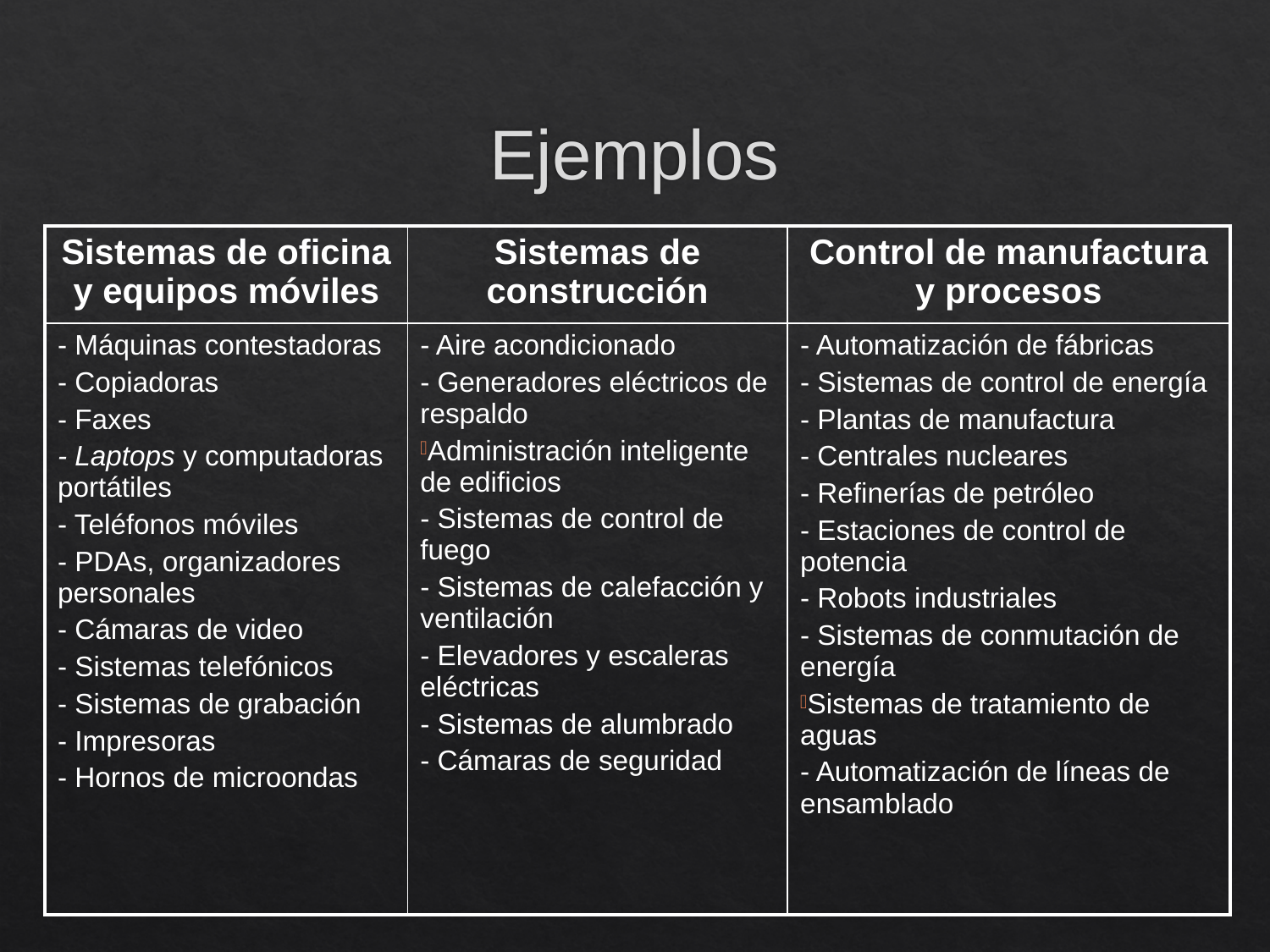

# Ejemplos
| Sistemas de oficina y equipos móviles | Sistemas de construcción | Control de manufactura y procesos |
| --- | --- | --- |
| - Máquinas contestadoras - Copiadoras - Faxes - Laptops y computadoras portátiles - Teléfonos móviles - PDAs, organizadores personales - Cámaras de video - Sistemas telefónicos - Sistemas de grabación - Impresoras - Hornos de microondas | - Aire acondicionado - Generadores eléctricos de respaldo Administración inteligente de edificios - Sistemas de control de fuego - Sistemas de calefacción y ventilación - Elevadores y escaleras eléctricas - Sistemas de alumbrado - Cámaras de seguridad | - Automatización de fábricas - Sistemas de control de energía - Plantas de manufactura - Centrales nucleares - Refinerías de petróleo - Estaciones de control de potencia - Robots industriales - Sistemas de conmutación de energía Sistemas de tratamiento de aguas - Automatización de líneas de ensamblado |